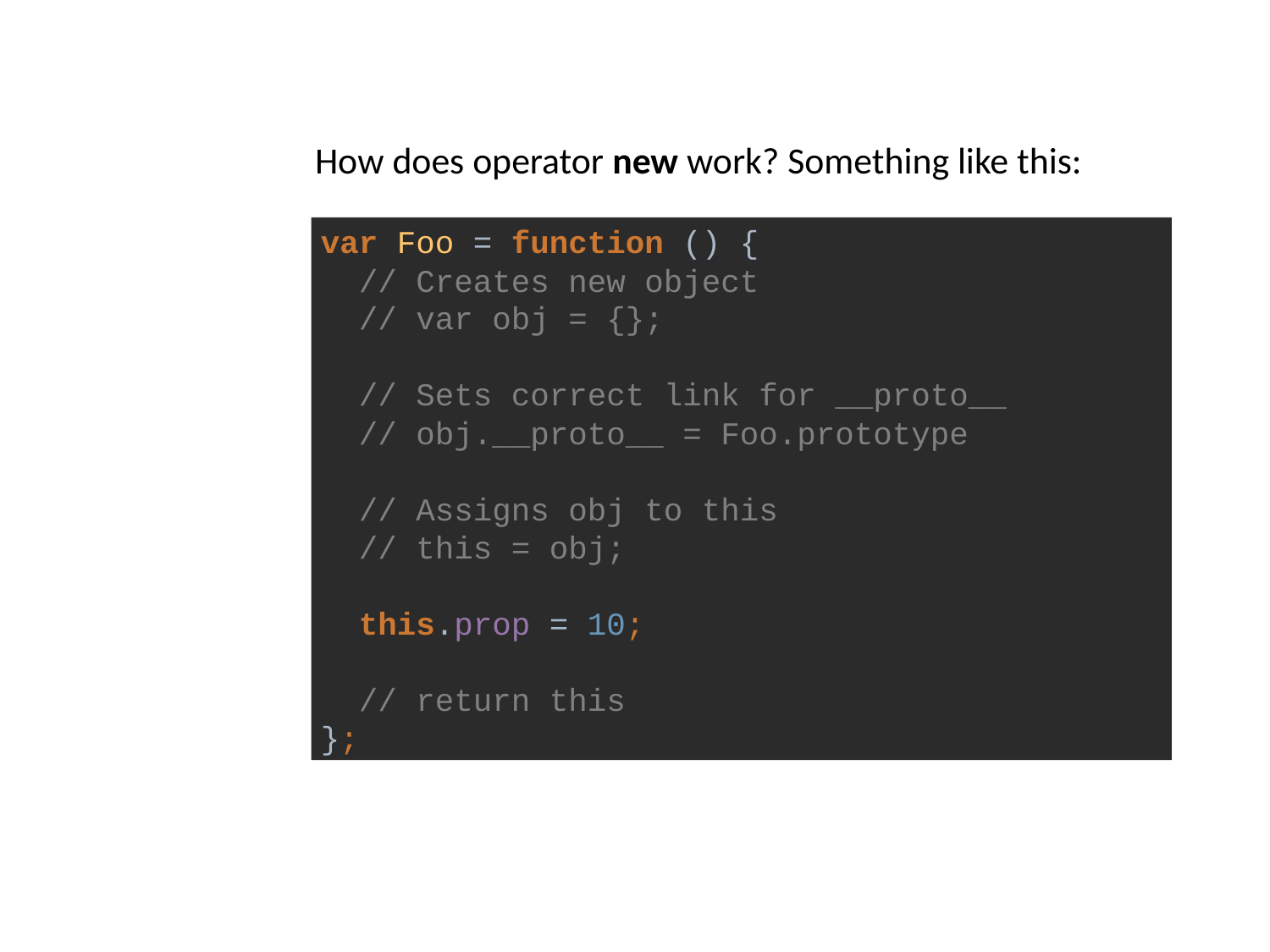

How does operator new work? Something like this:
var Foo = function () {
  // Creates new object
  // var obj = {};
  // Sets correct link for __proto__
  // obj.__proto__ = Foo.prototype
  // Assigns obj to this
  // this = obj;
  this.prop = 10;
  // return this
};